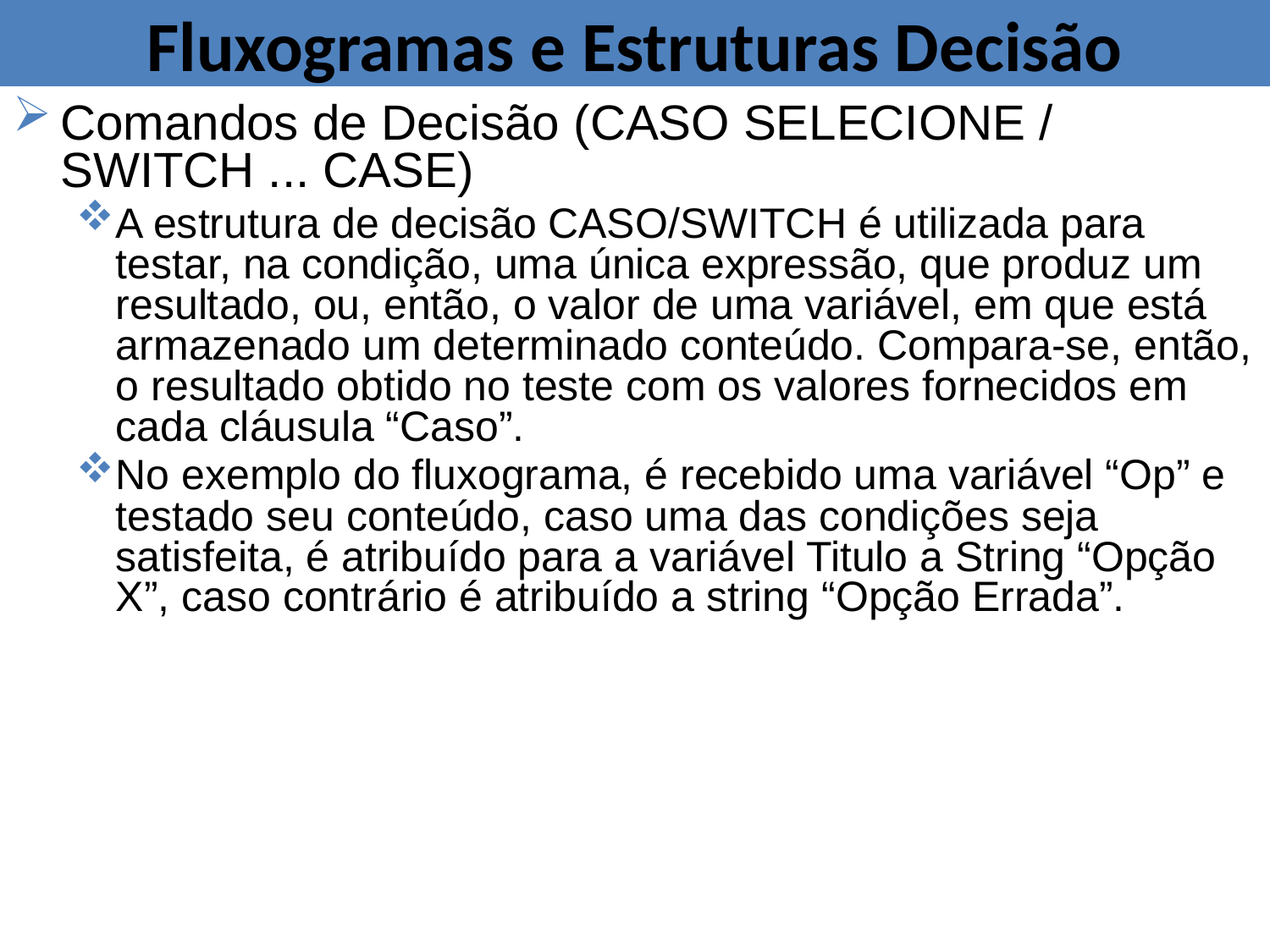

# Fluxogramas e Estruturas Decisão

Comandos de Decisão (CASO SELECIONE / SWITCH ... CASE)
A estrutura de decisão CASO/SWITCH é utilizada para testar, na condição, uma única expressão, que produz um resultado, ou, então, o valor de uma variável, em que está armazenado um determinado conteúdo. Compara-se, então, o resultado obtido no teste com os valores fornecidos em cada cláusula “Caso”.
No exemplo do fluxograma, é recebido uma variável “Op” e testado seu conteúdo, caso uma das condições seja satisfeita, é atribuído para a variável Titulo a String “Opção X”, caso contrário é atribuído a string “Opção Errada”.